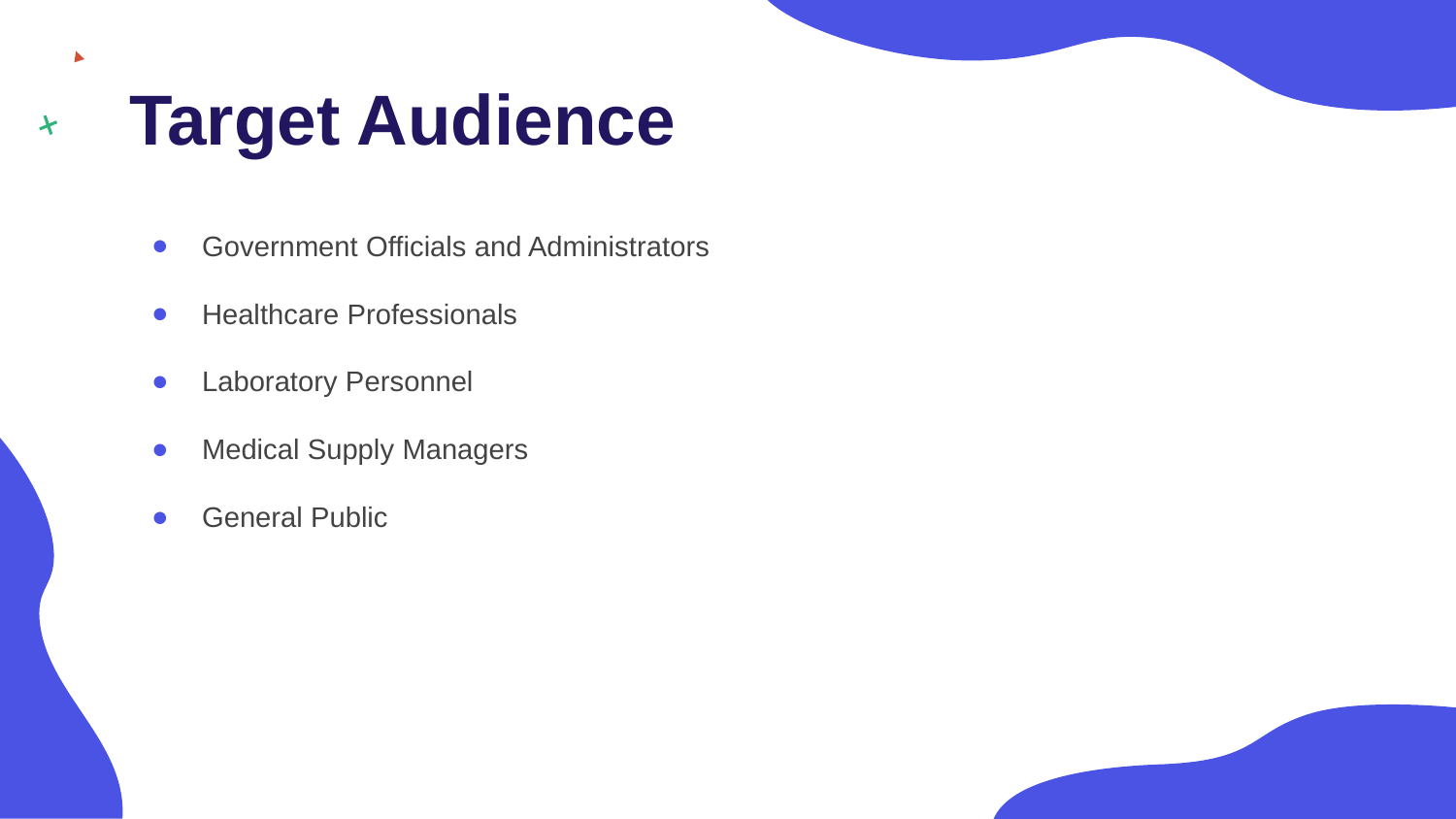

# Target Audience
Government Officials and Administrators
Healthcare Professionals
Laboratory Personnel
Medical Supply Managers
General Public